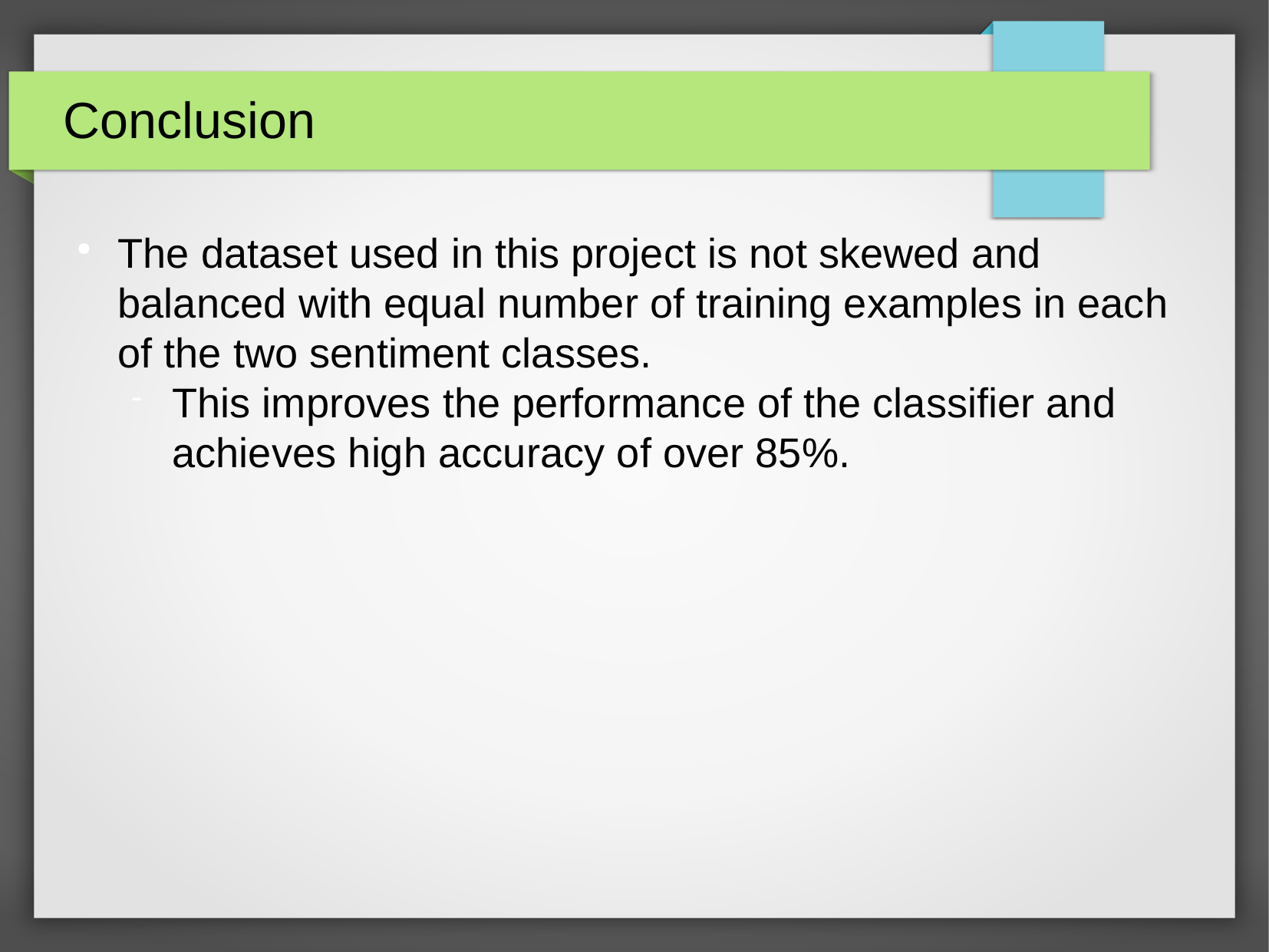

Conclusion
The dataset used in this project is not skewed and balanced with equal number of training examples in each of the two sentiment classes.
This improves the performance of the classifier and achieves high accuracy of over 85%.